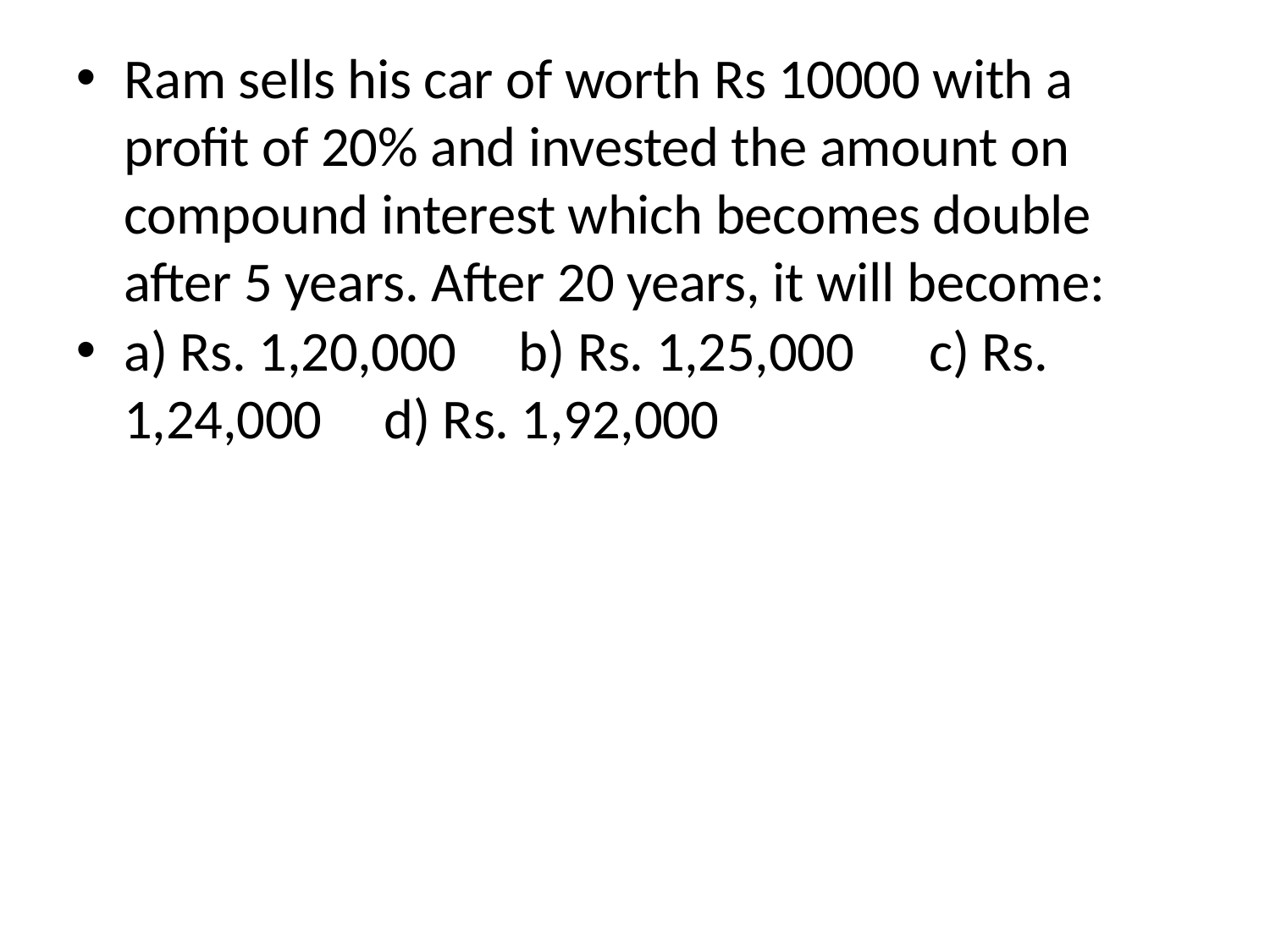

Ram sells his car of worth Rs 10000 with a profit of 20% and invested the amount on compound interest which becomes double after 5 years. After 20 years, it will become:
a) Rs. 1,20,000     b) Rs. 1,25,000      c) Rs. 1,24,000     d) Rs. 1,92,000